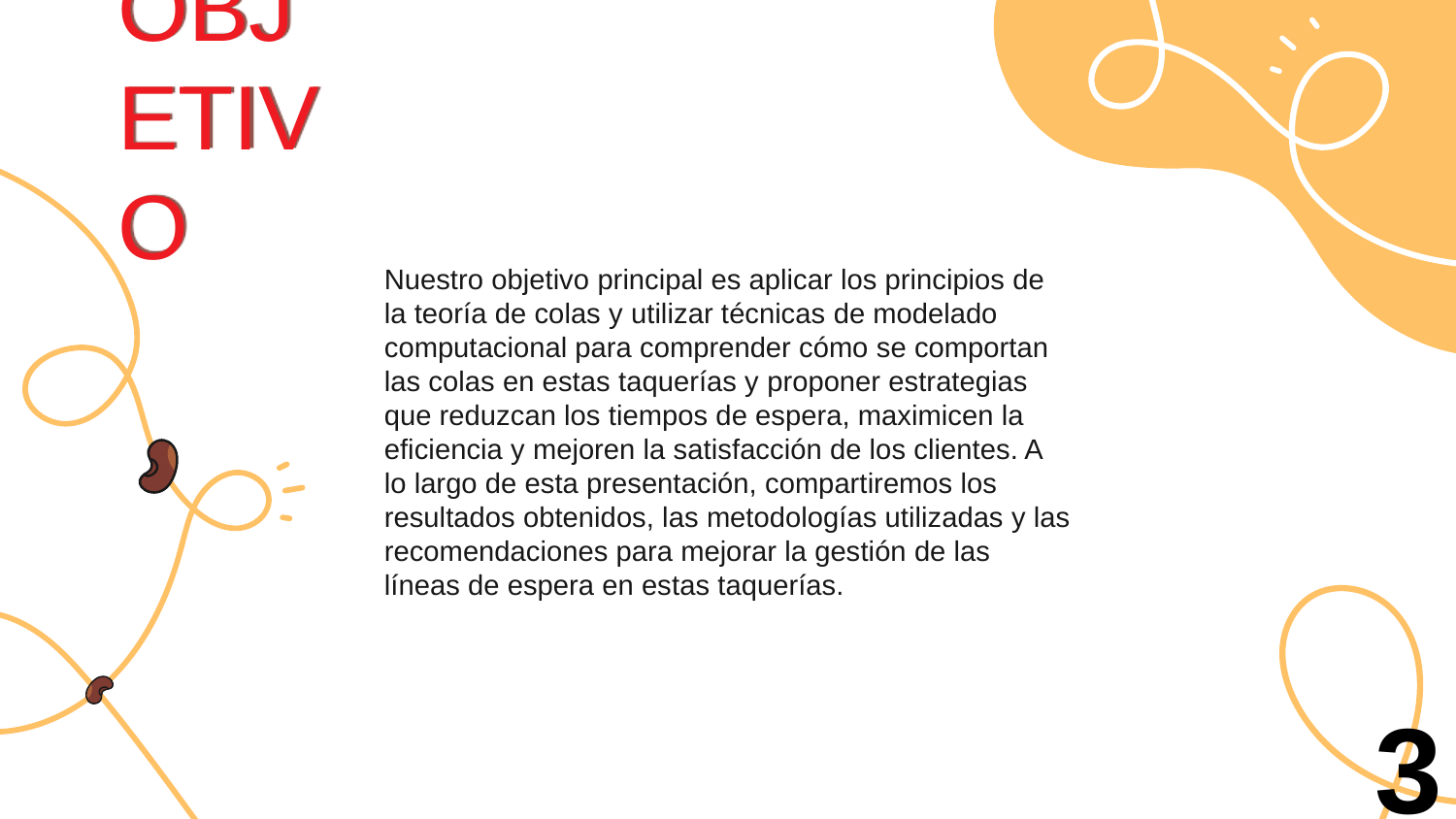

OBJETIVO
Nuestro objetivo principal es aplicar los principios de la teoría de colas y utilizar técnicas de modelado computacional para comprender cómo se comportan las colas en estas taquerías y proponer estrategias que reduzcan los tiempos de espera, maximicen la eficiencia y mejoren la satisfacción de los clientes. A lo largo de esta presentación, compartiremos los resultados obtenidos, las metodologías utilizadas y las recomendaciones para mejorar la gestión de las líneas de espera en estas taquerías.
3